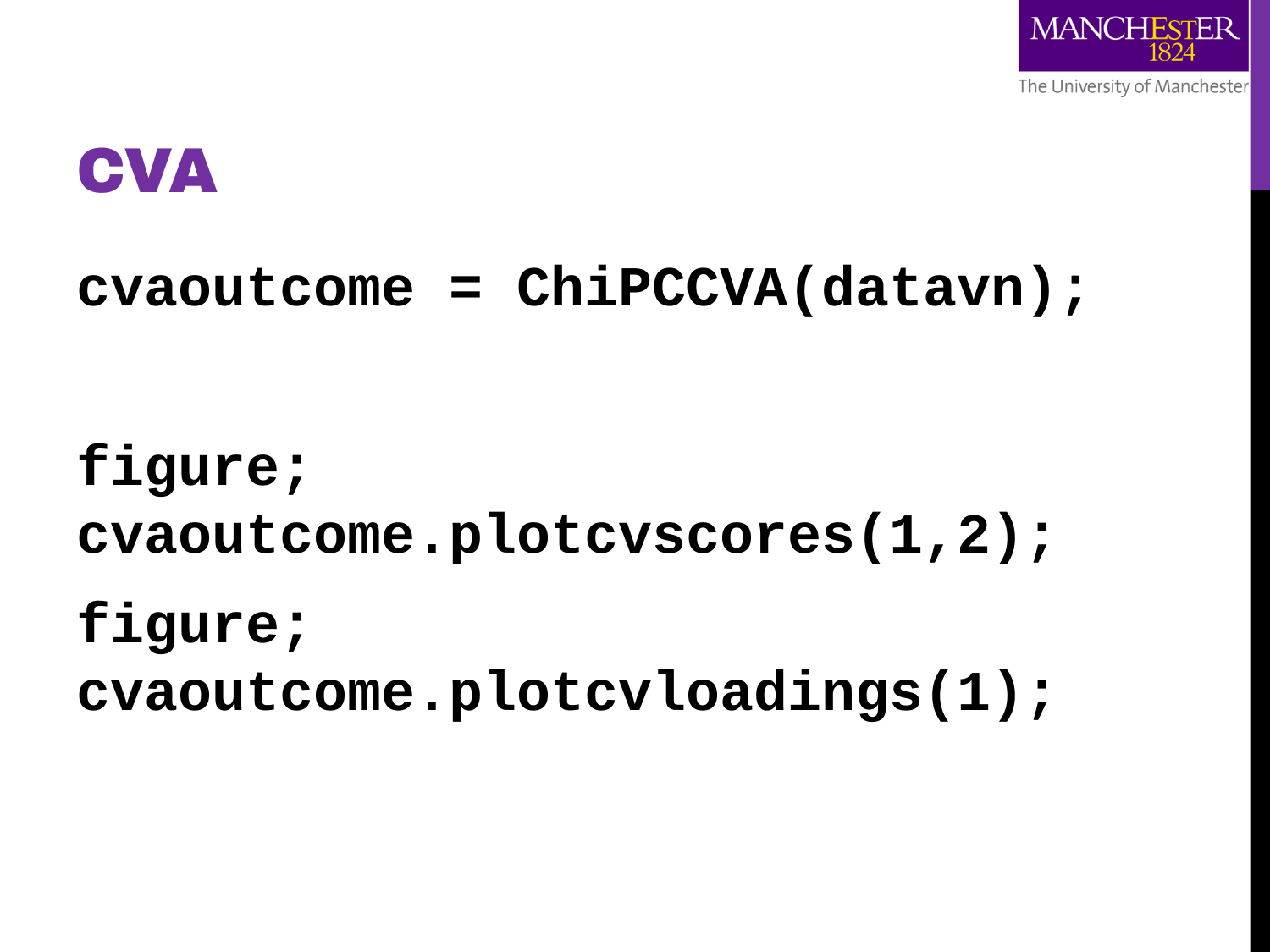

# CVA
cvaoutcome = ChiPCCVA(datavn);

figure; cvaoutcome.plotcvscores(1,2);
figure; cvaoutcome.plotcvloadings(1);